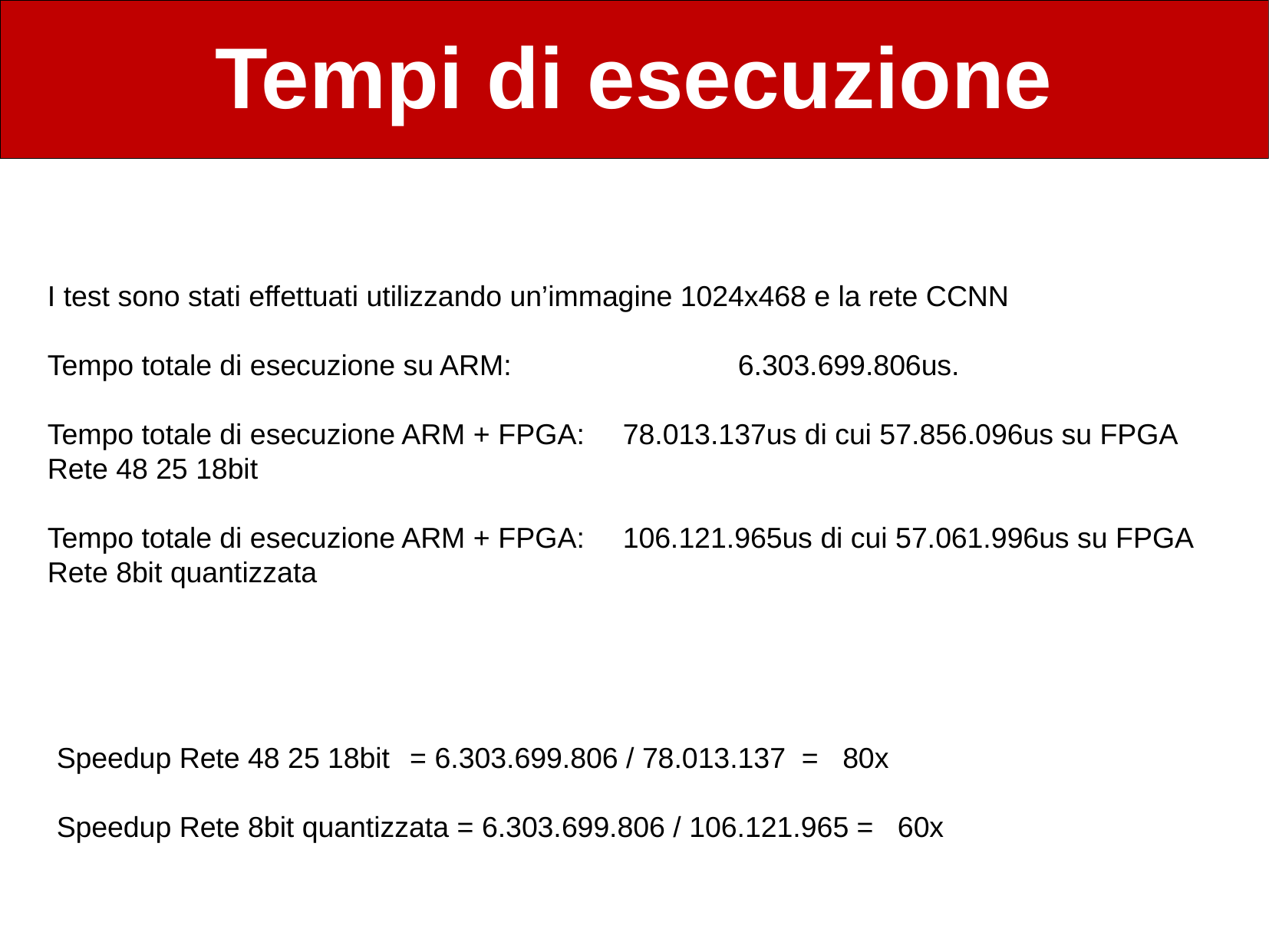

Tempi di esecuzione

I test sono stati effettuati utilizzando un’immagine 1024x468 e la rete CCNN

Tempo totale di esecuzione su ARM:		6.303.699.806us.

Tempo totale di esecuzione ARM + FPGA:	78.013.137us di cui 57.856.096us su FPGA
Rete 48 25 18bit

Tempo totale di esecuzione ARM + FPGA:	106.121.965us di cui 57.061.996us su FPGA
Rete 8bit quantizzata
Speedup Rete 48 25 18bit 	 = 6.303.699.806 / 78.013.137  =   80x

Speedup Rete 8bit quantizzata = 6.303.699.806 / 106.121.965 =   60x